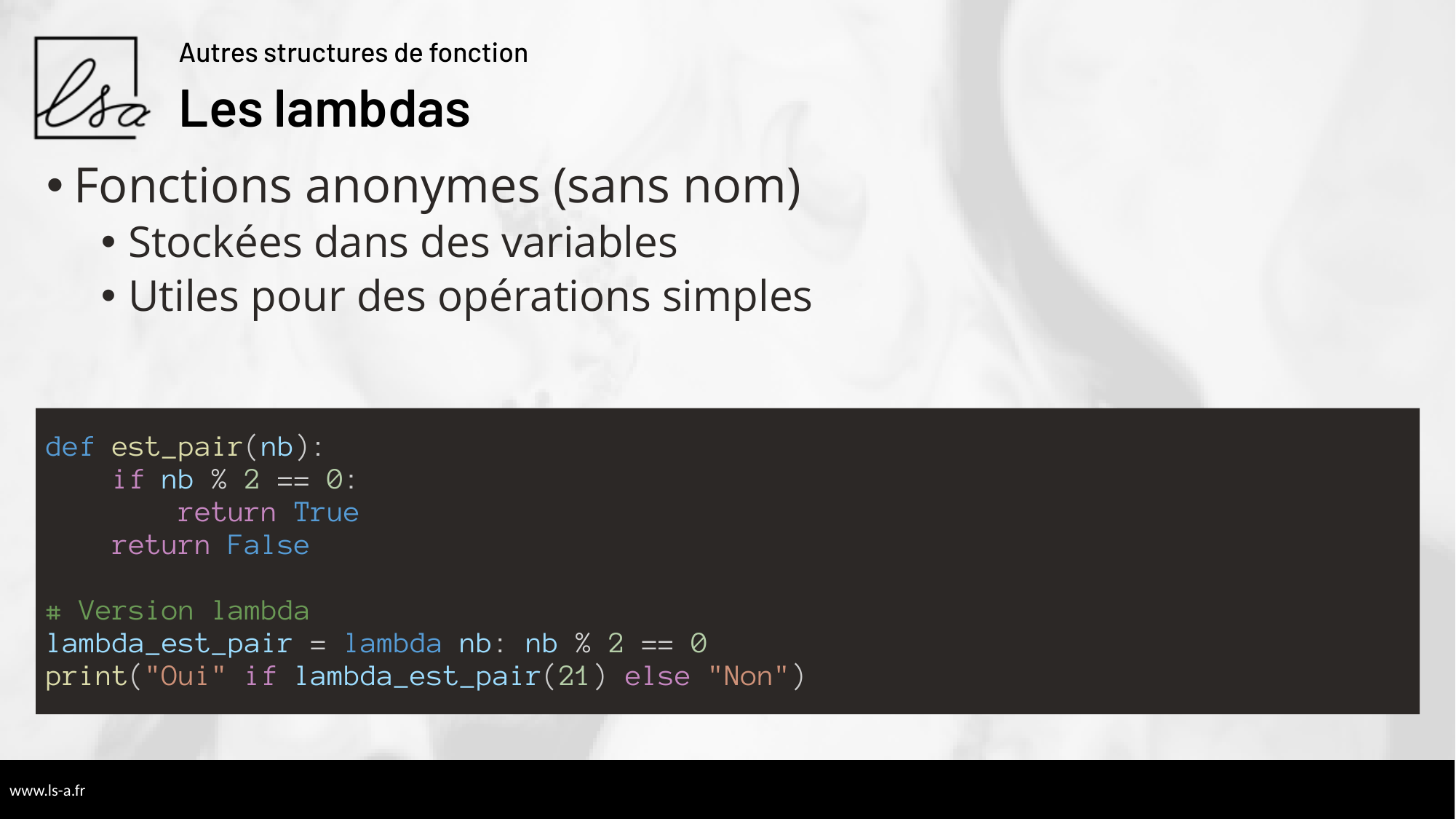

Autres structures de fonction
# Les lambdas
Fonctions anonymes (sans nom)
Stockées dans des variables
Utiles pour des opérations simples
def est_pair(nb):
    if nb % 2 == 0:
        return True
    return False
# Version lambda
lambda_est_pair = lambda nb: nb % 2 == 0
print("Oui" if lambda_est_pair(21) else "Non")